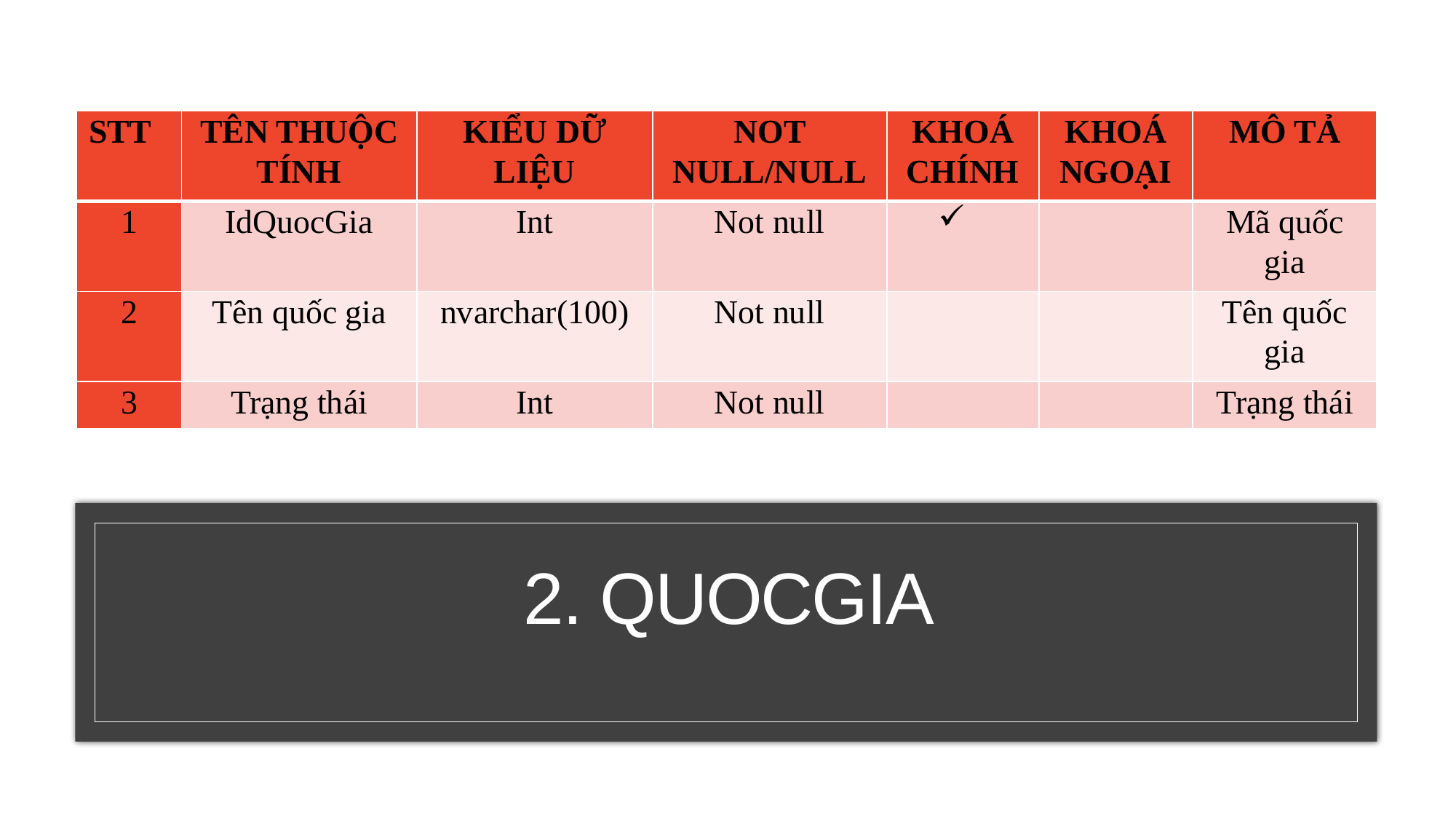

| STT | TÊN THUỘC TÍNH | KIỂU DỮ LIỆU | NOT NULL/NULL | KHOÁ CHÍNH | KHOÁ NGOẠI | MÔ TẢ |
| --- | --- | --- | --- | --- | --- | --- |
| 1 | IdQuocGia | Int | Not null |  |  | Mã quốc gia |
| 2 | Tên quốc gia | nvarchar(100) | Not null |  |  | Tên quốc gia |
| 3 | Trạng thái | Int | Not null |  |  | Trạng thái |

# 2. QUOCGIA